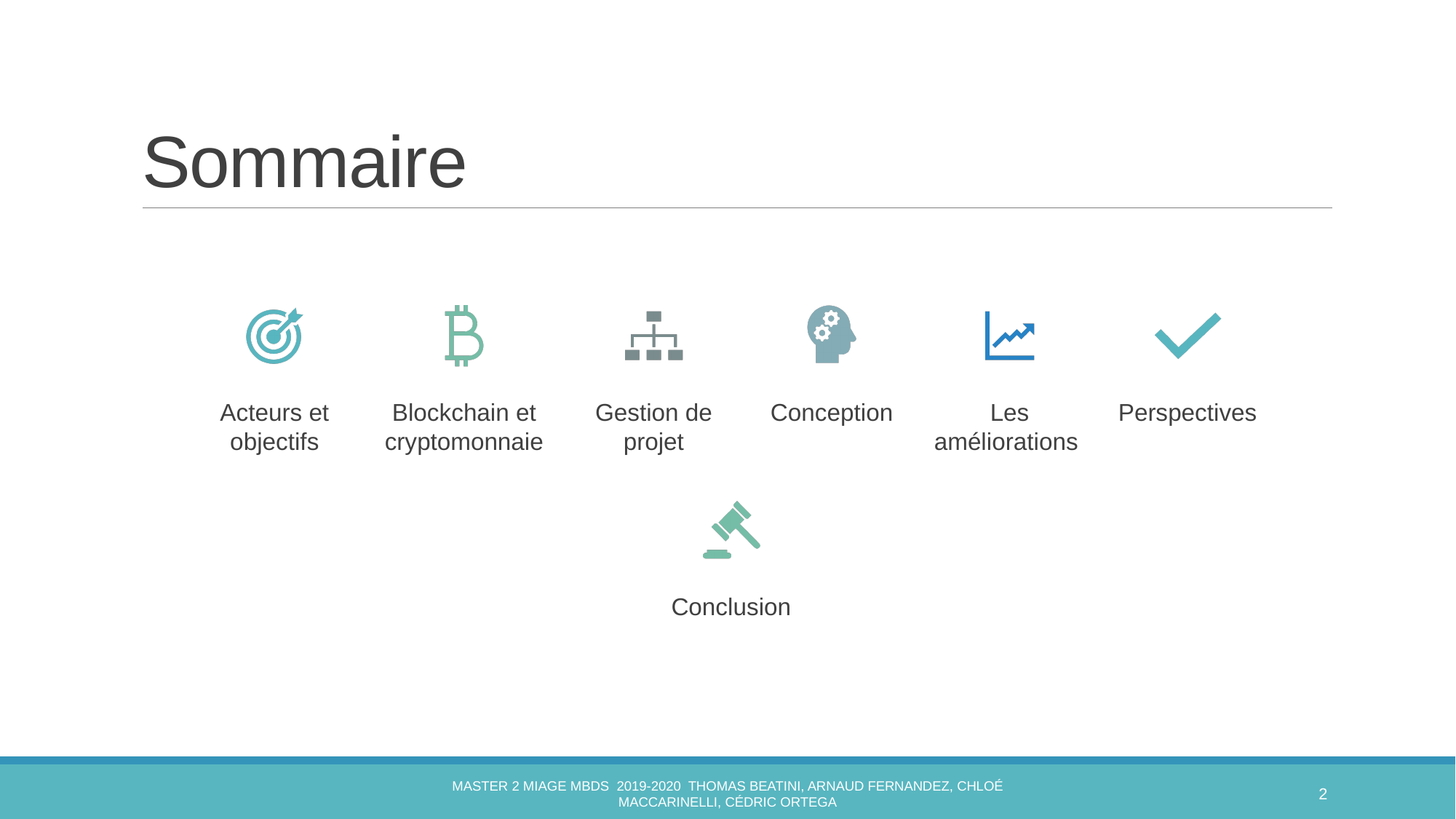

# Sommaire
Acteurs et objectifs
Blockchain et cryptomonnaie
Gestion de projet
Conception
Les améliorations
Perspectives
Conclusion
MASTER 2 MIAGE MBDS  2019-2020  Thomas Beatini, Arnaud Fernandez, Chloé Maccarinelli, Cédric Ortega
2